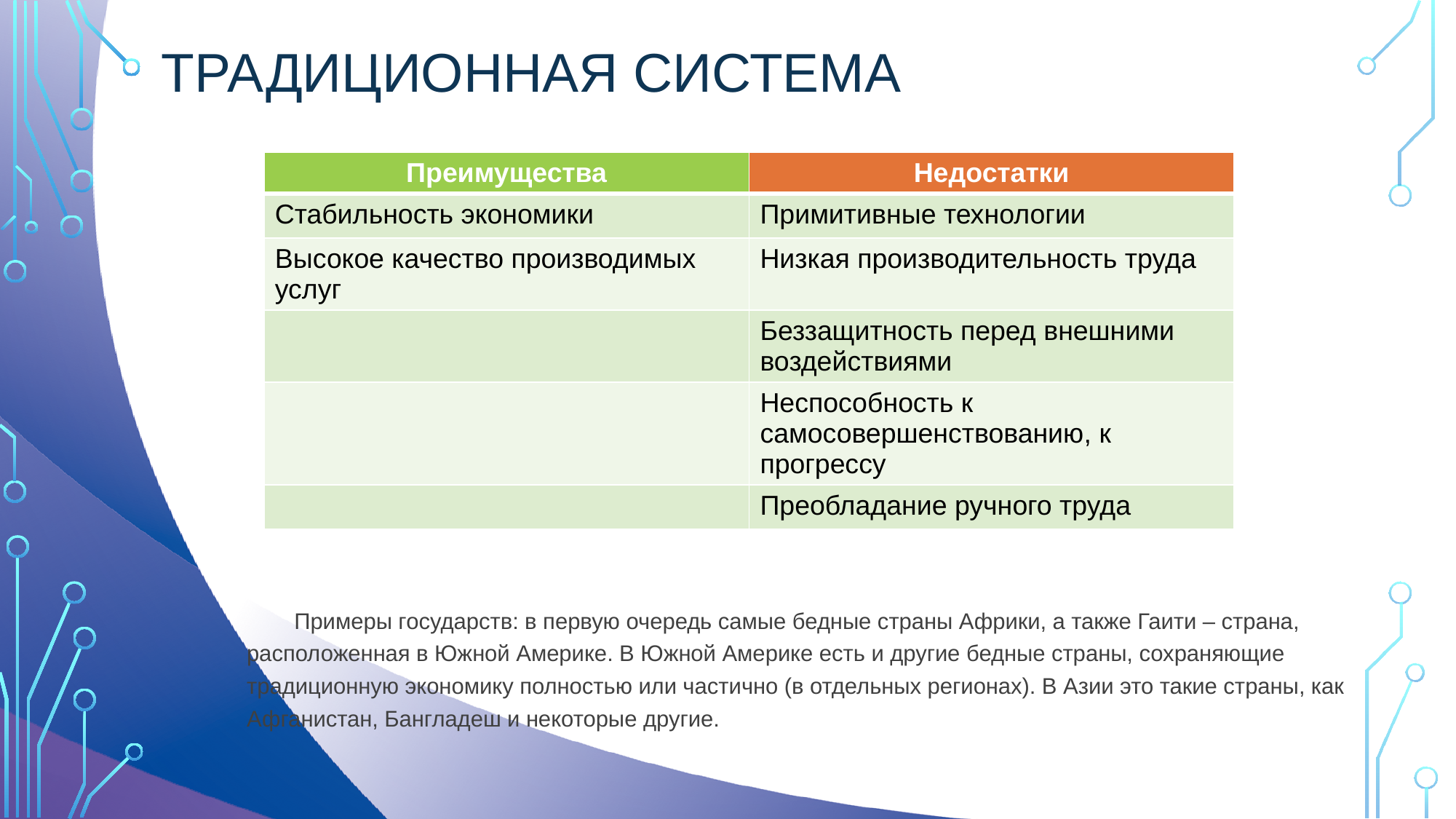

# Традиционная система
| Преимущества | Недостатки |
| --- | --- |
| Стабильность экономики | Примитивные технологии |
| Высокое качество производимых услуг | Низкая производительность труда |
|  | Беззащитность перед внешними воздействиями |
|  | Неспособность к самосовершенствованию, к прогрессу |
|  | Преобладание ручного труда |
Примеры государств: в первую очередь самые бедные страны Африки, а также Гаити – страна, расположенная в Южной Америке. В Южной Америке есть и другие бедные страны, сохраняющие традиционную экономику полностью или частично (в отдельных регионах). В Азии это такие страны, как Афганистан, Бангладеш и некоторые другие.